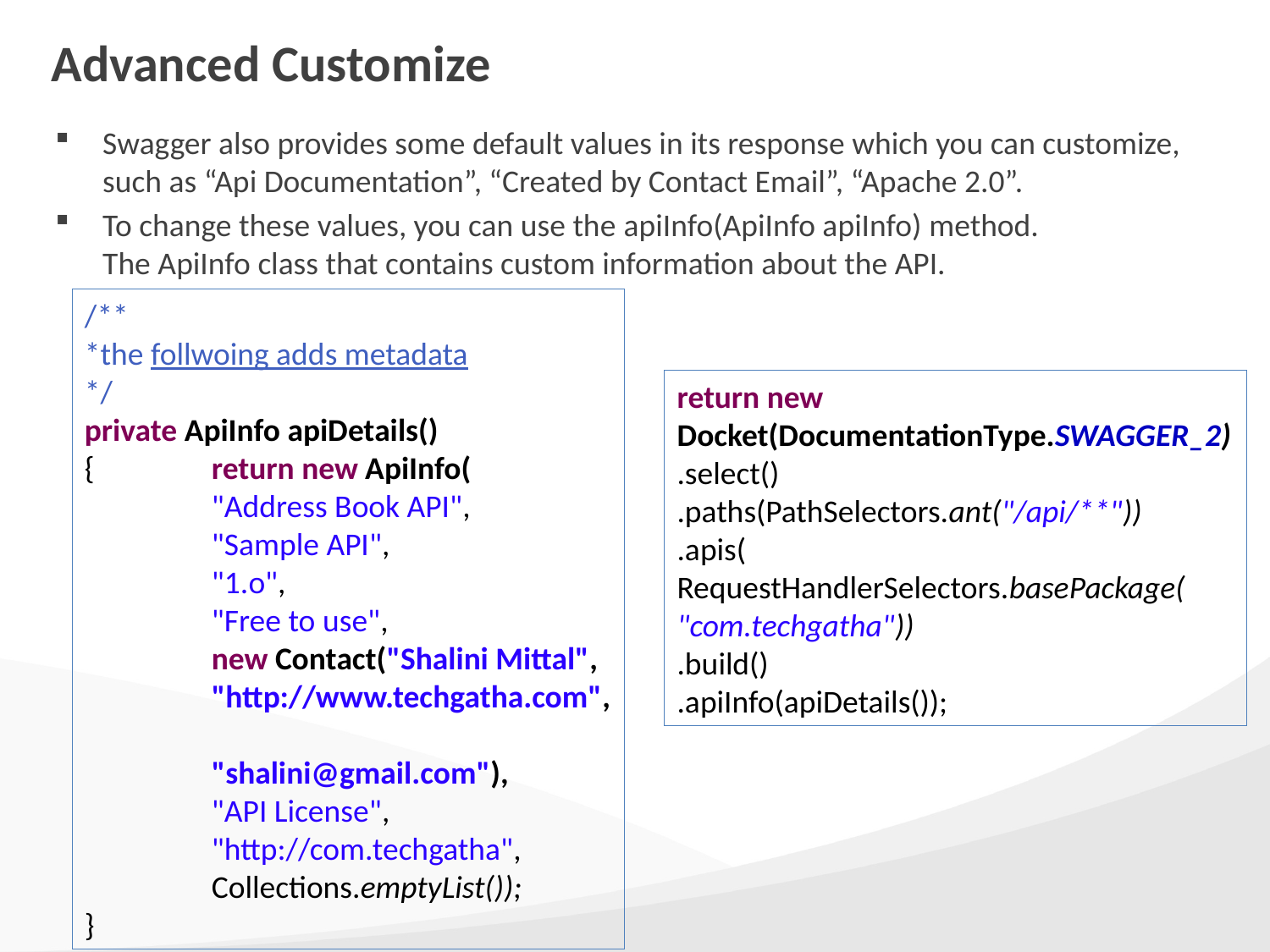

# Advanced Customize
Swagger also provides some default values in its response which you can customize, such as “Api Documentation”, “Created by Contact Email”, “Apache 2.0”.
To change these values, you can use the apiInfo(ApiInfo apiInfo) method. The ApiInfo class that contains custom information about the API.
/**
*the follwoing adds metadata
*/
private ApiInfo apiDetails()
{	return new ApiInfo(
	"Address Book API",
	"Sample API",
	"1.o",
	"Free to use",
	new Contact("Shalini Mittal",
	"http://www.techgatha.com",
	"shalini@gmail.com"),
	"API License",
	"http://com.techgatha",
	Collections.emptyList());
}
return new Docket(DocumentationType.SWAGGER_2)
.select()
.paths(PathSelectors.ant("/api/**"))
.apis(
RequestHandlerSelectors.basePackage(
"com.techgatha"))
.build()
.apiInfo(apiDetails());